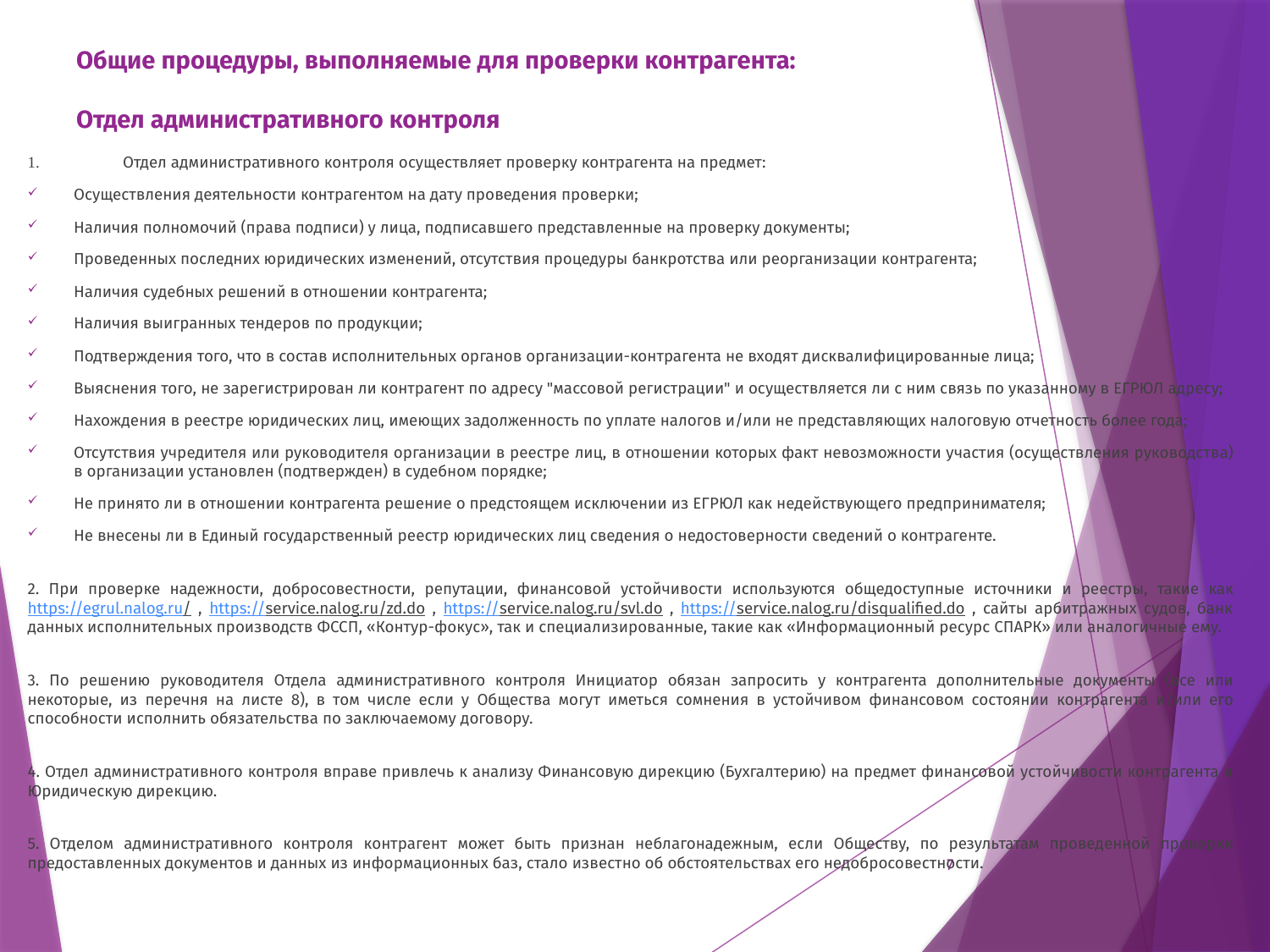

# Общие процедуры, выполняемые для проверки контрагента: Отдел административного контроля
1. 	Отдел административного контроля осуществляет проверку контрагента на предмет:
Осуществления деятельности контрагентом на дату проведения проверки;
Наличия полномочий (права подписи) у лица, подписавшего представленные на проверку документы;
Проведенных последних юридических изменений, отсутствия процедуры банкротства или реорганизации контрагента;
Наличия судебных решений в отношении контрагента;
Наличия выигранных тендеров по продукции;
Подтверждения того, что в состав исполнительных органов организации-контрагента не входят дисквалифицированные лица;
Выяснения того, не зарегистрирован ли контрагент по адресу "массовой регистрации" и осуществляется ли с ним связь по указанному в ЕГРЮЛ адресу;
Нахождения в реестре юридических лиц, имеющих задолженность по уплате налогов и/или не представляющих налоговую отчетность более года;
Отсутствия учредителя или руководителя организации в реестре лиц, в отношении которых факт невозможности участия (осуществления руководства) в организации установлен (подтвержден) в судебном порядке;
Не принято ли в отношении контрагента решение о предстоящем исключении из ЕГРЮЛ как недействующего предпринимателя;
Не внесены ли в Единый государственный реестр юридических лиц сведения о недостоверности сведений о контрагенте.

2. При проверке надежности, добросовестности, репутации, финансовой устойчивости используются общедоступные источники и реестры, такие как https://egrul.nalog.ru/ , https://service.nalog.ru/zd.do , https://service.nalog.ru/svl.do , https://service.nalog.ru/disqualified.do , сайты арбитражных судов, банк данных исполнительных производств ФССП, «Контур-фокус», так и специализированные, такие как «Информационный ресурс СПАРК» или аналогичные ему.

3. По решению руководителя Отдела административного контроля Инициатор обязан запросить у контрагента дополнительные документы (все или некоторые, из перечня на листе 8), в том числе если у Общества могут иметься сомнения в устойчивом финансовом состоянии контрагента и/или его способности исполнить обязательства по заключаемому договору.

4. Отдел административного контроля вправе привлечь к анализу Финансовую дирекцию (Бухгалтерию) на предмет финансовой устойчивости контрагента и Юридическую дирекцию.

5. Отделом административного контроля контрагент может быть признан неблагонадежным, если Обществу, по результатам проведенной проверки предоставленных документов и данных из информационных баз, стало известно об обстоятельствах его недобросовестности.
7